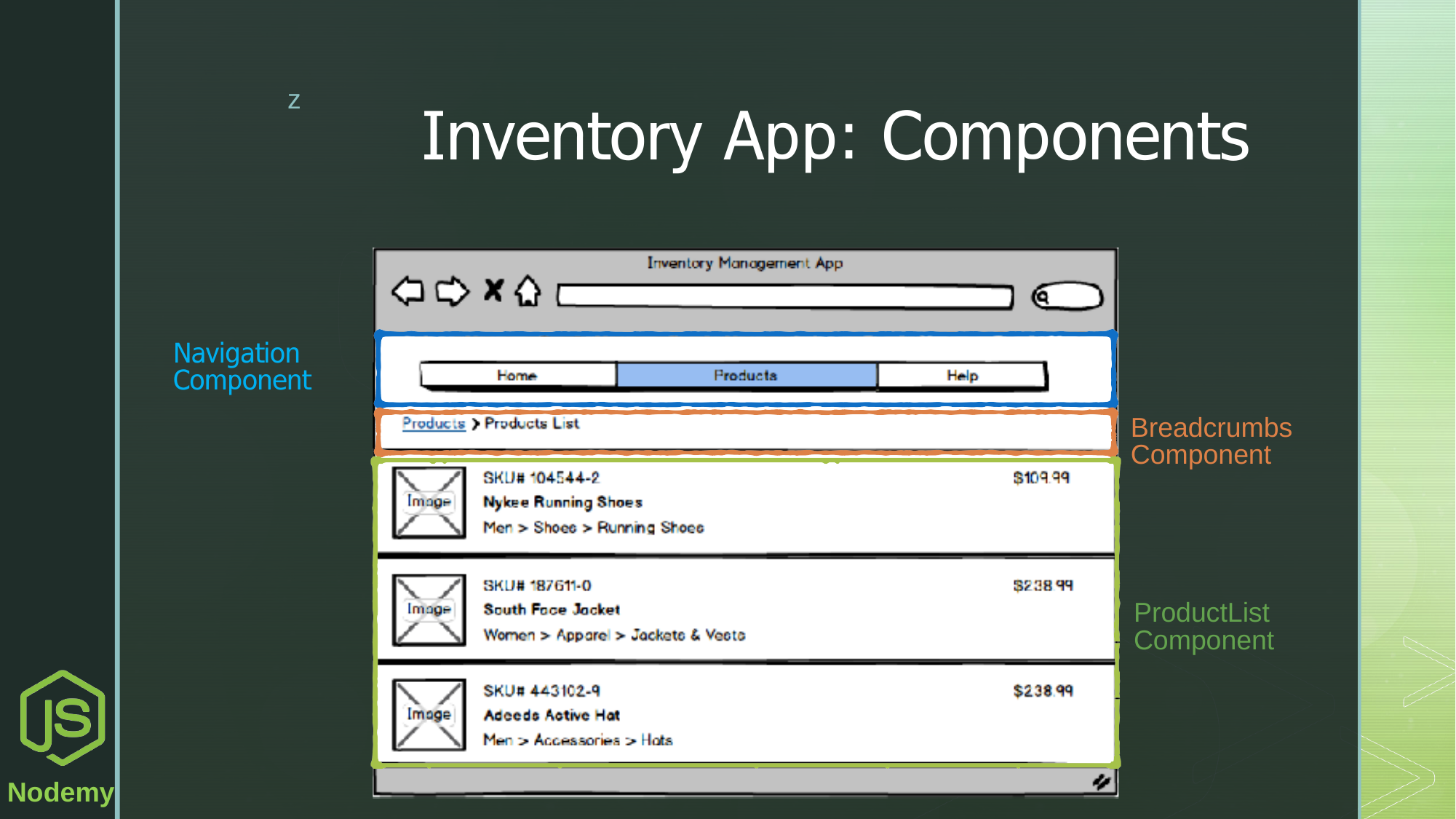

# Inventory App: Components

Navigation  Component
Breadcrumbs  Component
ProductList  Component